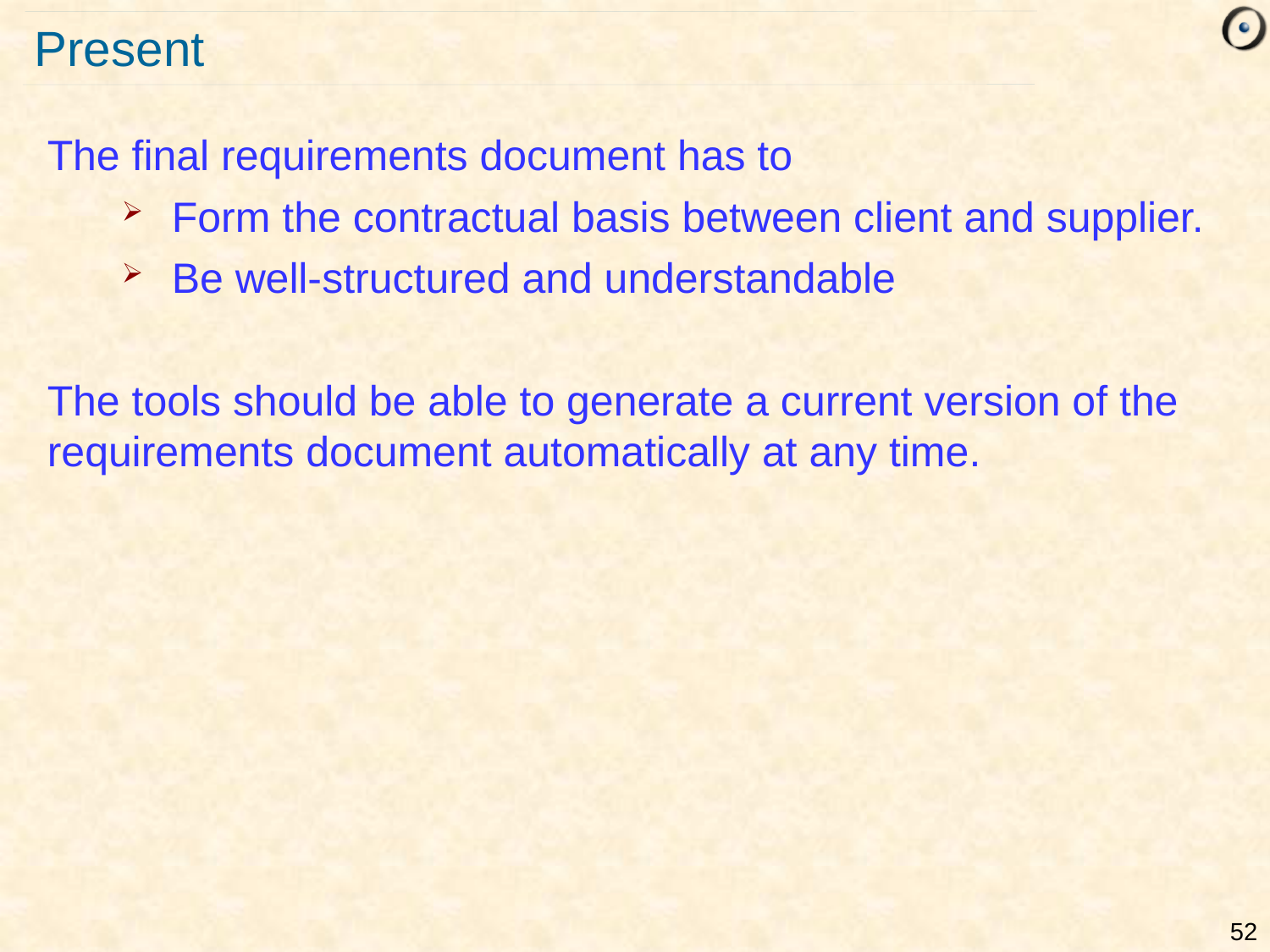

# Present
The final requirements document has to
Form the contractual basis between client and supplier.
Be well-structured and understandable

The tools should be able to generate a current version of the requirements document automatically at any time.